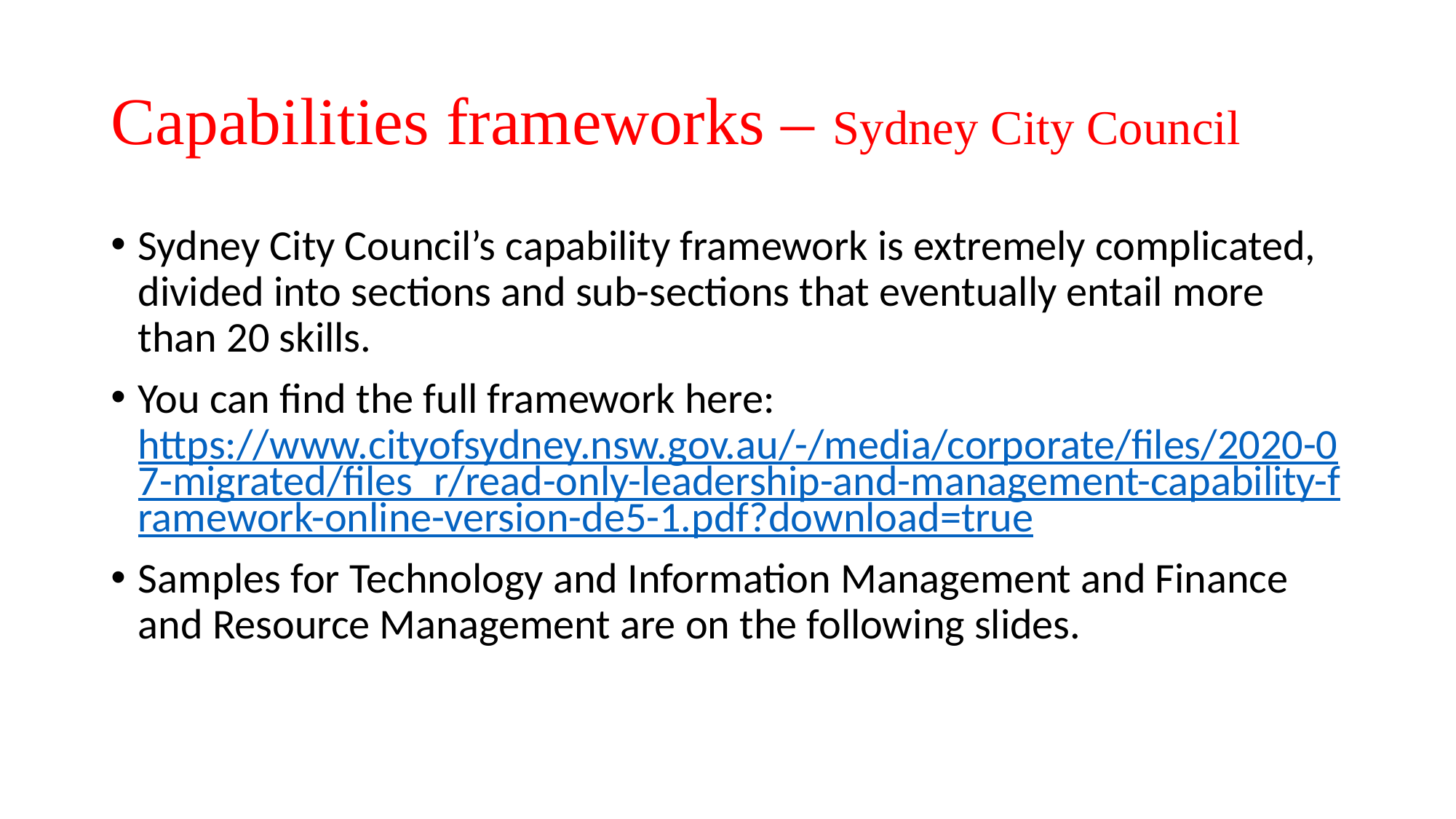

# Capabilities frameworks – Sydney City Council
Sydney City Council’s capability framework is extremely complicated, divided into sections and sub-sections that eventually entail more than 20 skills.
You can find the full framework here: https://www.cityofsydney.nsw.gov.au/-/media/corporate/files/2020-07-migrated/files_r/read-only-leadership-and-management-capability-framework-online-version-de5-1.pdf?download=true
Samples for Technology and Information Management and Finance and Resource Management are on the following slides.